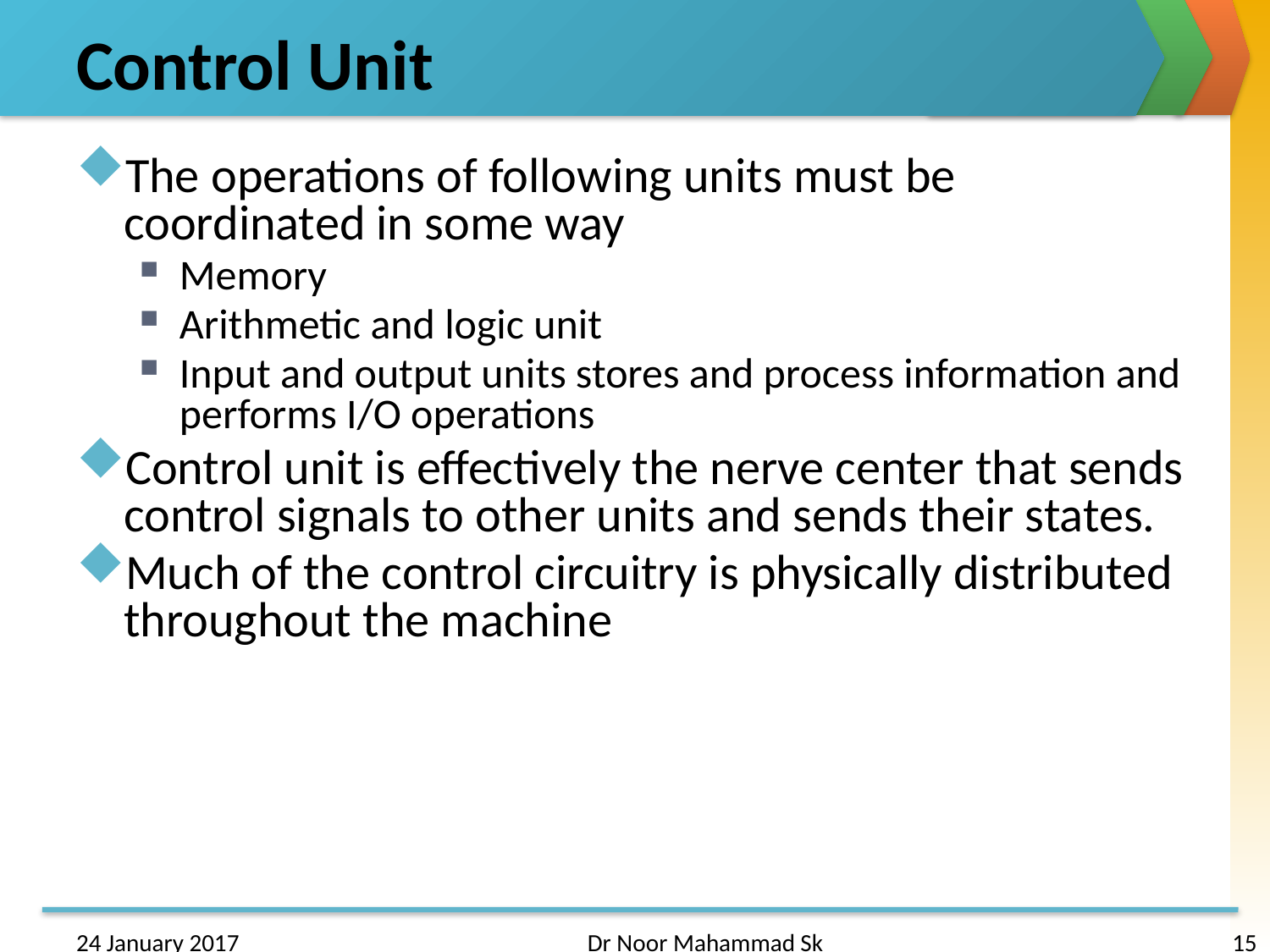

# Control Unit
The operations of following units must be coordinated in some way
Memory
Arithmetic and logic unit
Input and output units stores and process information and performs I/O operations
Control unit is effectively the nerve center that sends control signals to other units and sends their states.
Much of the control circuitry is physically distributed throughout the machine

24 January 2017
Dr Noor Mahammad Sk
15